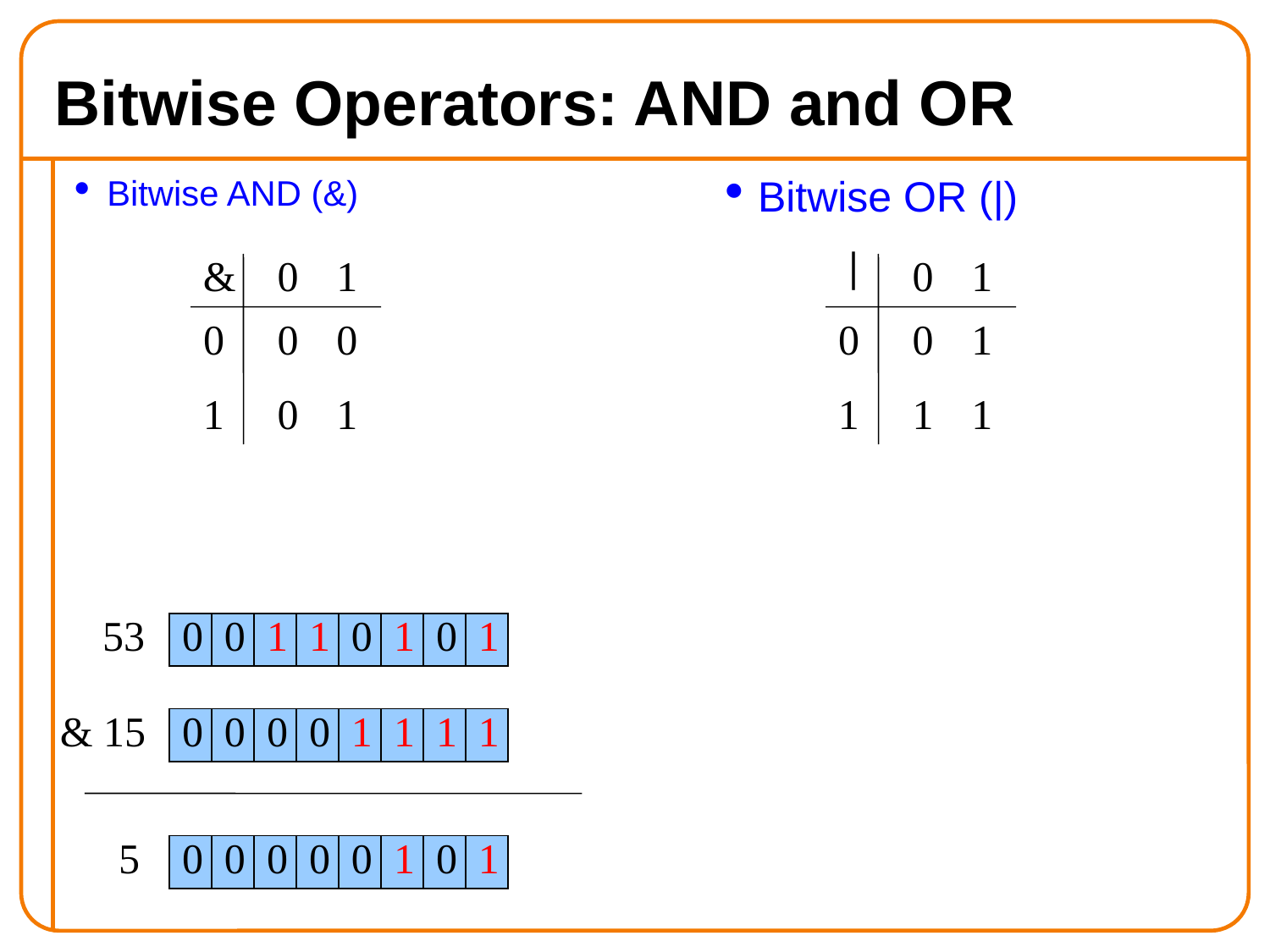

Bitwise Operators: AND and OR
Bitwise AND (&)

Bitwise OR (|)
|
0
1

0
0
1

1
1
1
&
0
1

0
0
0

1
0
1
53
0
0
1
1
0
1
0
1

& 15
0
0
0
0
1
1
1
1

5
0
0
0
0
0
1
0
1